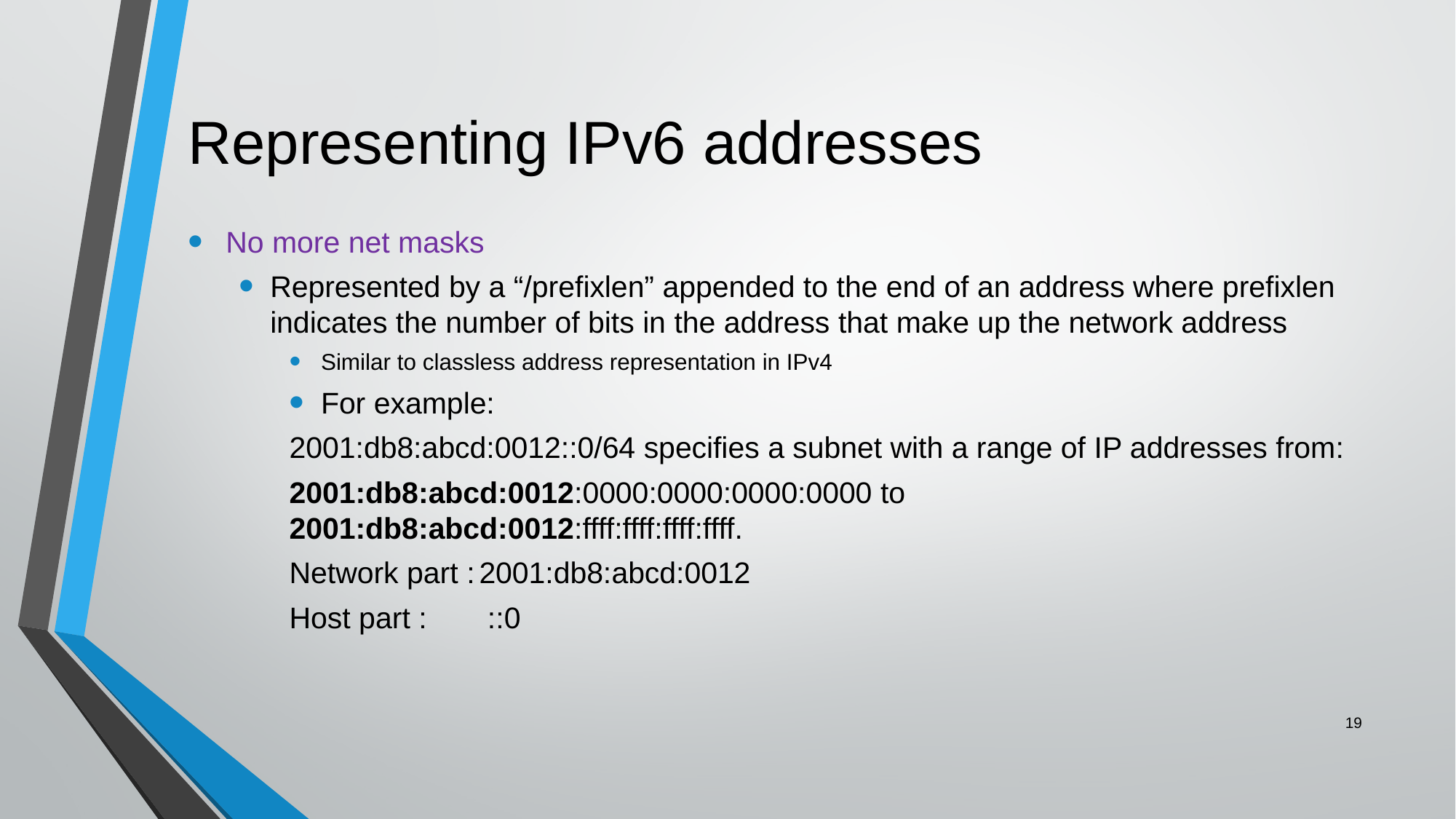

# Representing IPv6 addresses
No more net masks
Represented by a “/prefixlen” appended to the end of an address where prefixlen indicates the number of bits in the address that make up the network address
Similar to classless address representation in IPv4
For example:
2001:db8:abcd:0012::0/64 specifies a subnet with a range of IP addresses from:
2001:db8:abcd:0012:0000:0000:0000:0000 to 2001:db8:abcd:0012:ffff:ffff:ffff:ffff.
	Network part :		2001:db8:abcd:0012
	Host part :			 ::0

19